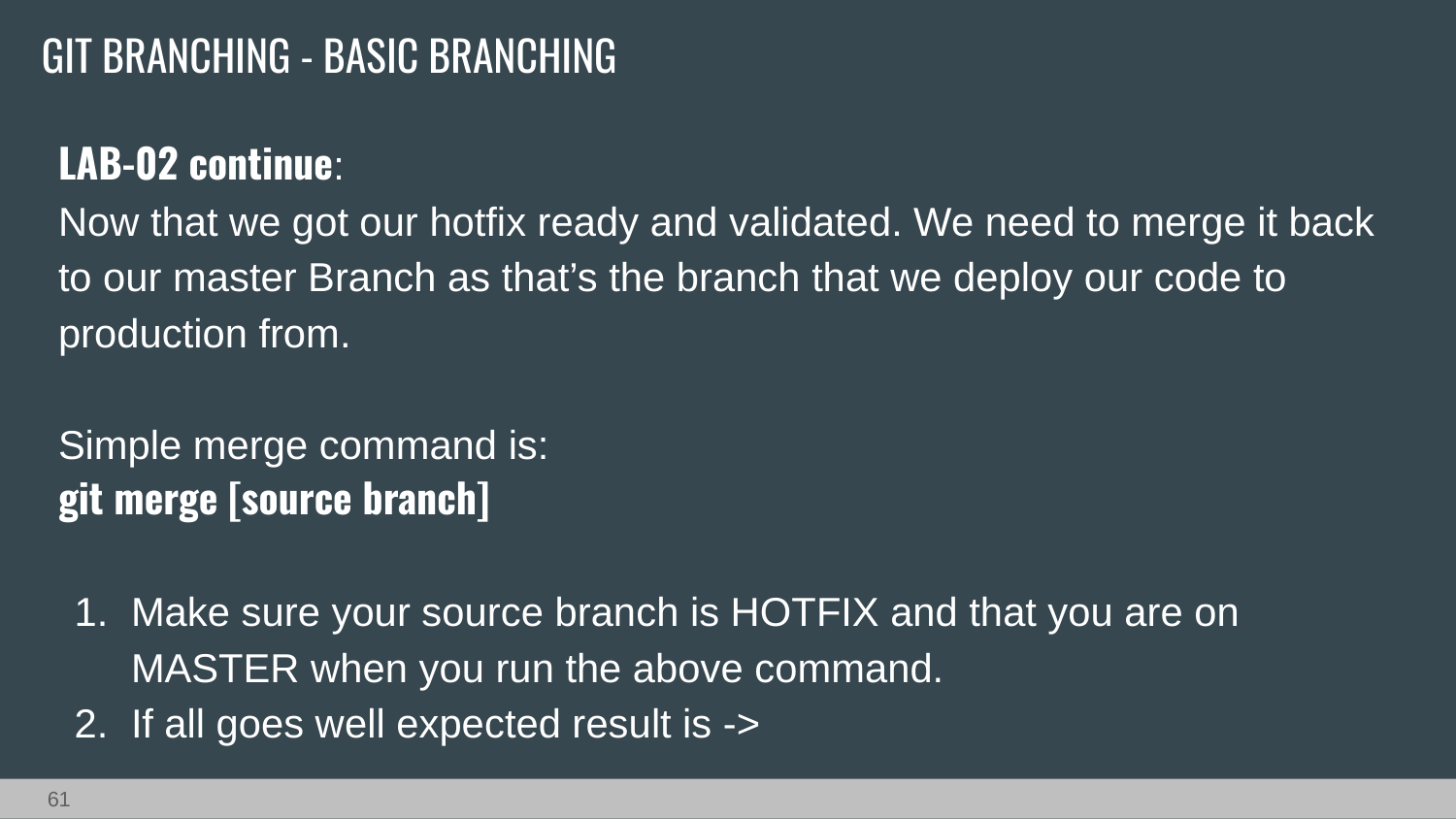

GIT BRANCHING - BASIC BRANCHING
LAB-02 continue:
Now that we got our hotfix ready and validated. We need to merge it back to our master Branch as that’s the branch that we deploy our code to production from.

Simple merge command is:
git merge [source branch]

Make sure your source branch is HOTFIX and that you are on MASTER when you run the above command.
If all goes well expected result is ->